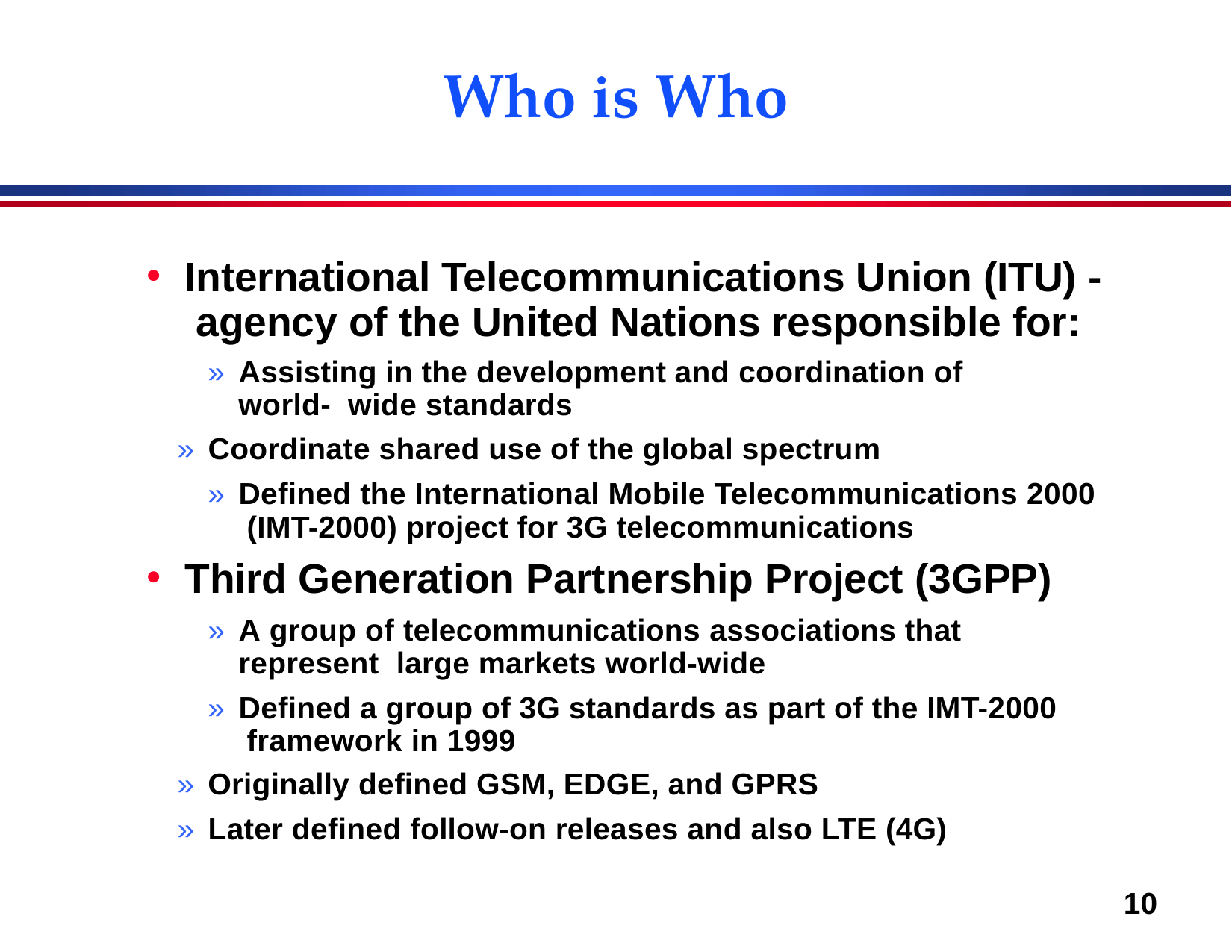

# Who is Who
International Telecommunications Union (ITU) -  agency of the United Nations responsible for:
» Assisting in the development and coordination of world-  wide standards
» Coordinate shared use of the global spectrum
» Defined the International Mobile Telecommunications 2000  (IMT-2000) project for 3G telecommunications
Third Generation Partnership Project (3GPP)
» A group of telecommunications associations that represent  large markets world-wide
» Defined a group of 3G standards as part of the IMT-2000  framework in 1999
» Originally defined GSM, EDGE, and GPRS
» Later defined follow-on releases and also LTE (4G)
10